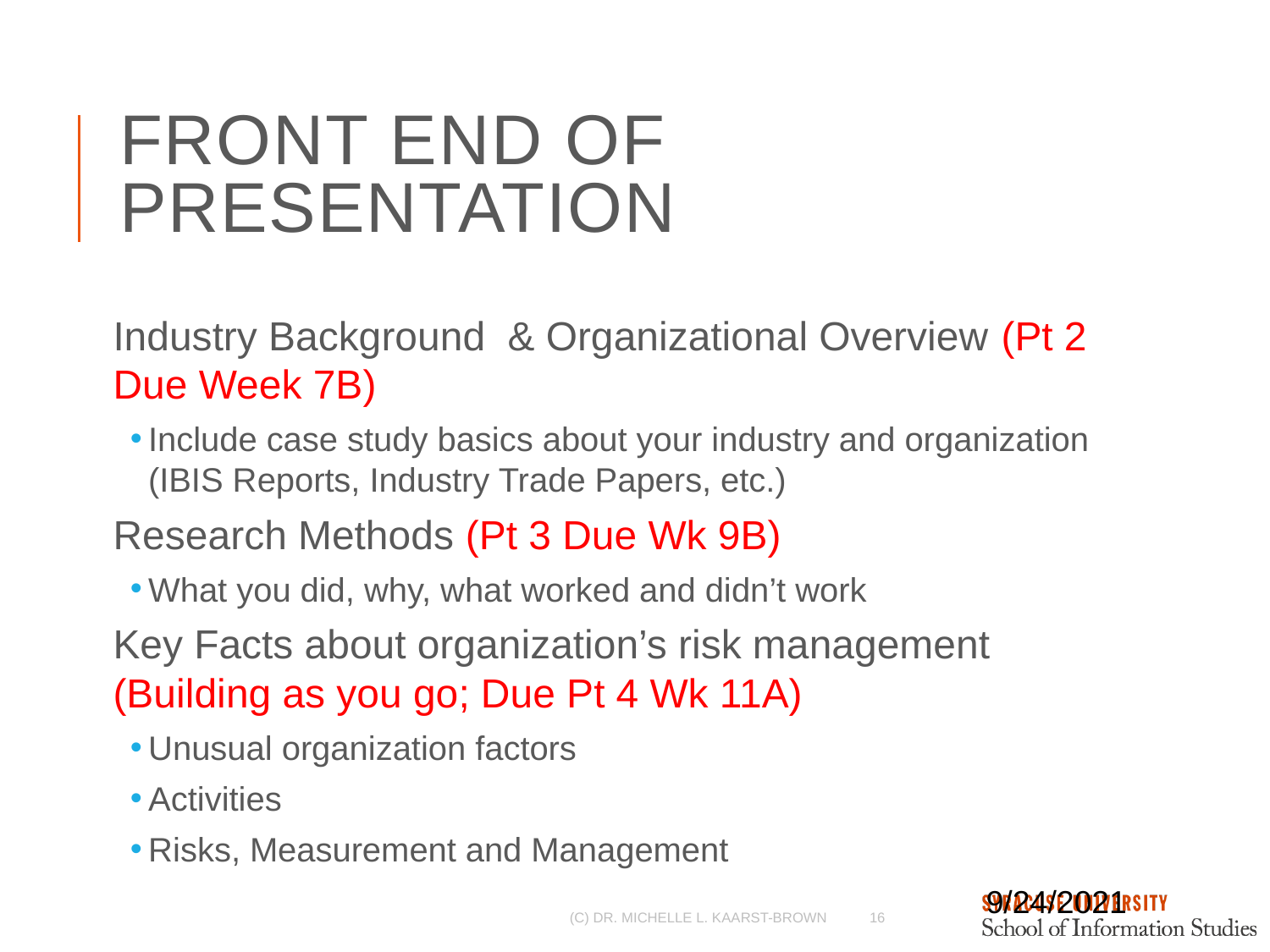

# Front End of Presentation
Industry Background  & Organizational Overview (Pt 2 Due Week 7B)
Include case study basics about your industry and organization (IBIS Reports, Industry Trade Papers, etc.)
Research Methods (Pt 3 Due Wk 9B)
What you did, why, what worked and didn’t work
Key Facts about organization’s risk management  (Building as you go; Due Pt 4 Wk 11A)
Unusual organization factors
Activities
Risks, Measurement and Management

9/24/2021
(c) Dr. Michelle L. Kaarst-Brown
16